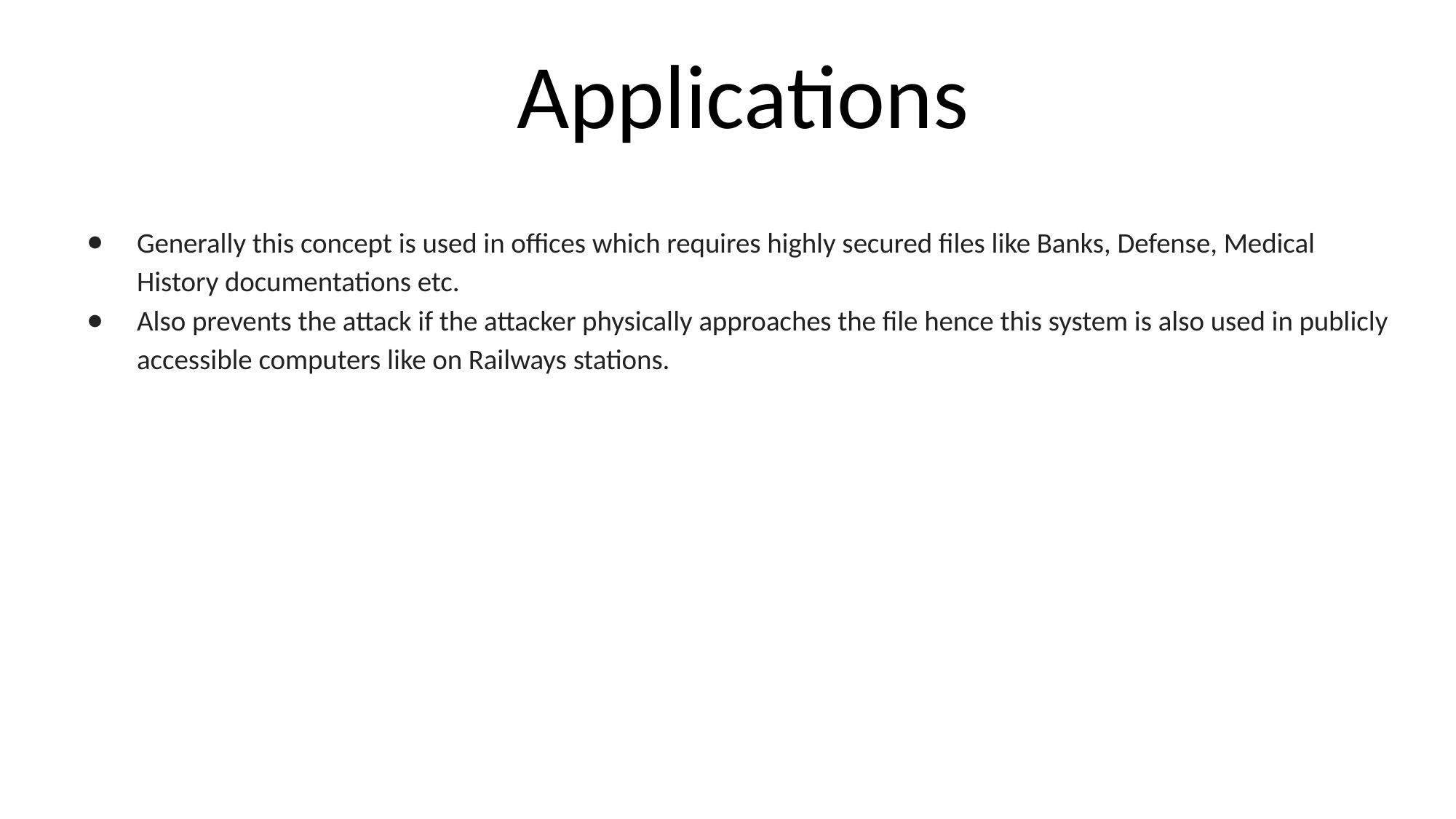

# Applications
Generally this concept is used in offices which requires highly secured files like Banks, Defense, Medical History documentations etc.
Also prevents the attack if the attacker physically approaches the file hence this system is also used in publicly accessible computers like on Railways stations.